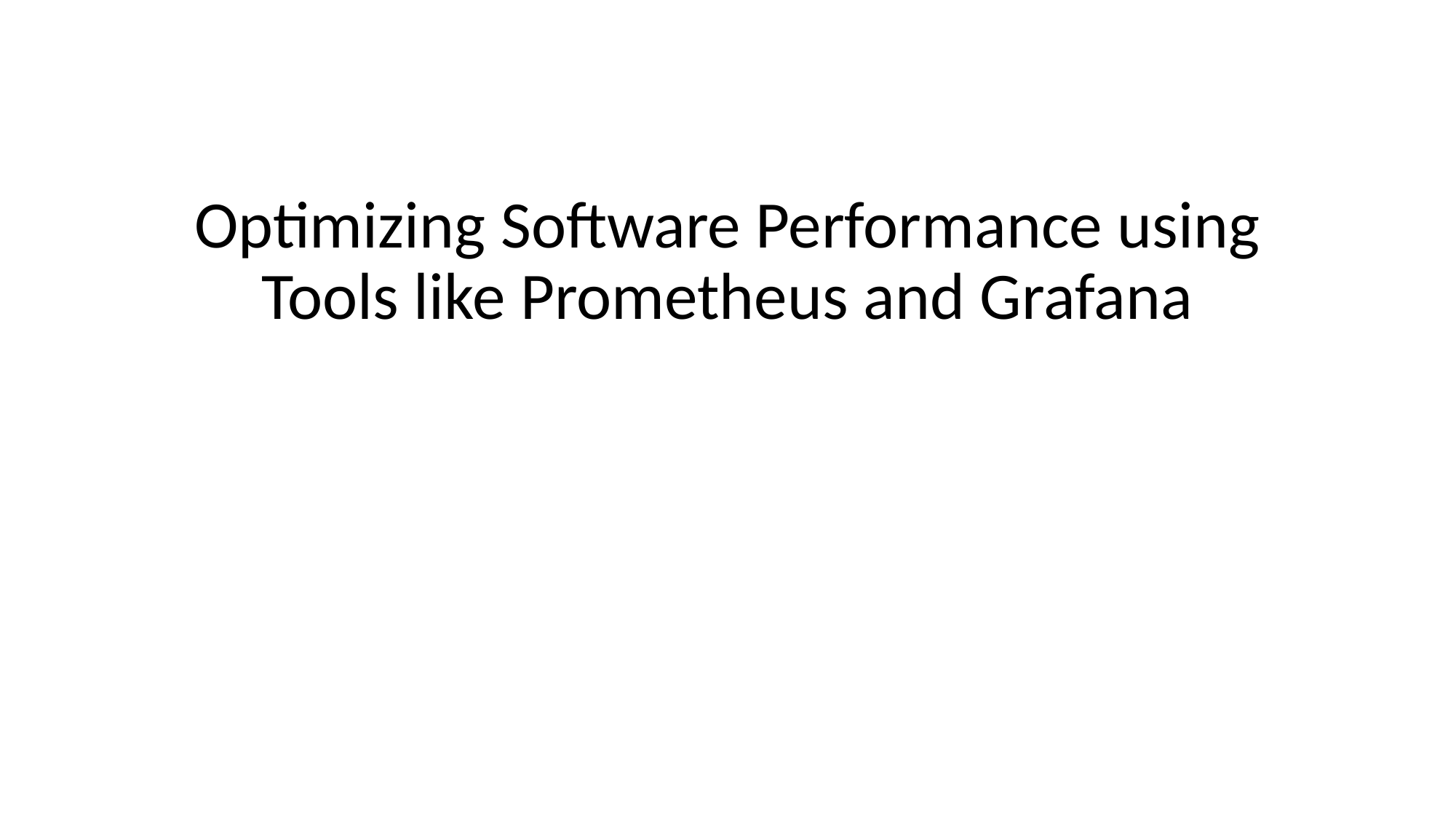

# Optimizing Software Performance using Tools like Prometheus and Grafana